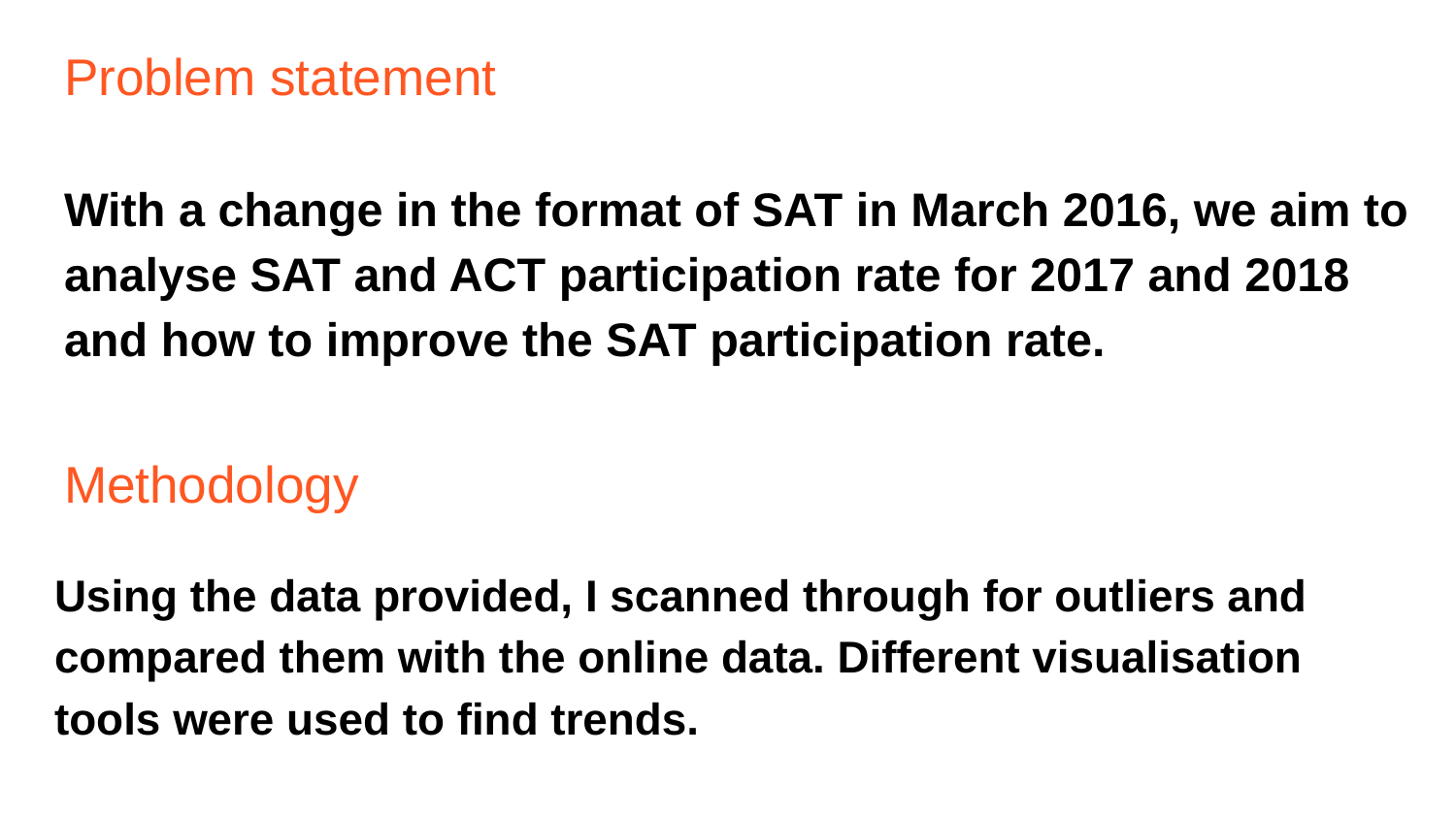

# Problem statement
With a change in the format of SAT in March 2016, we aim to analyse SAT and ACT participation rate for 2017 and 2018 and how to improve the SAT participation rate.
Methodology
Using the data provided, I scanned through for outliers and compared them with the online data. Different visualisation tools were used to find trends.